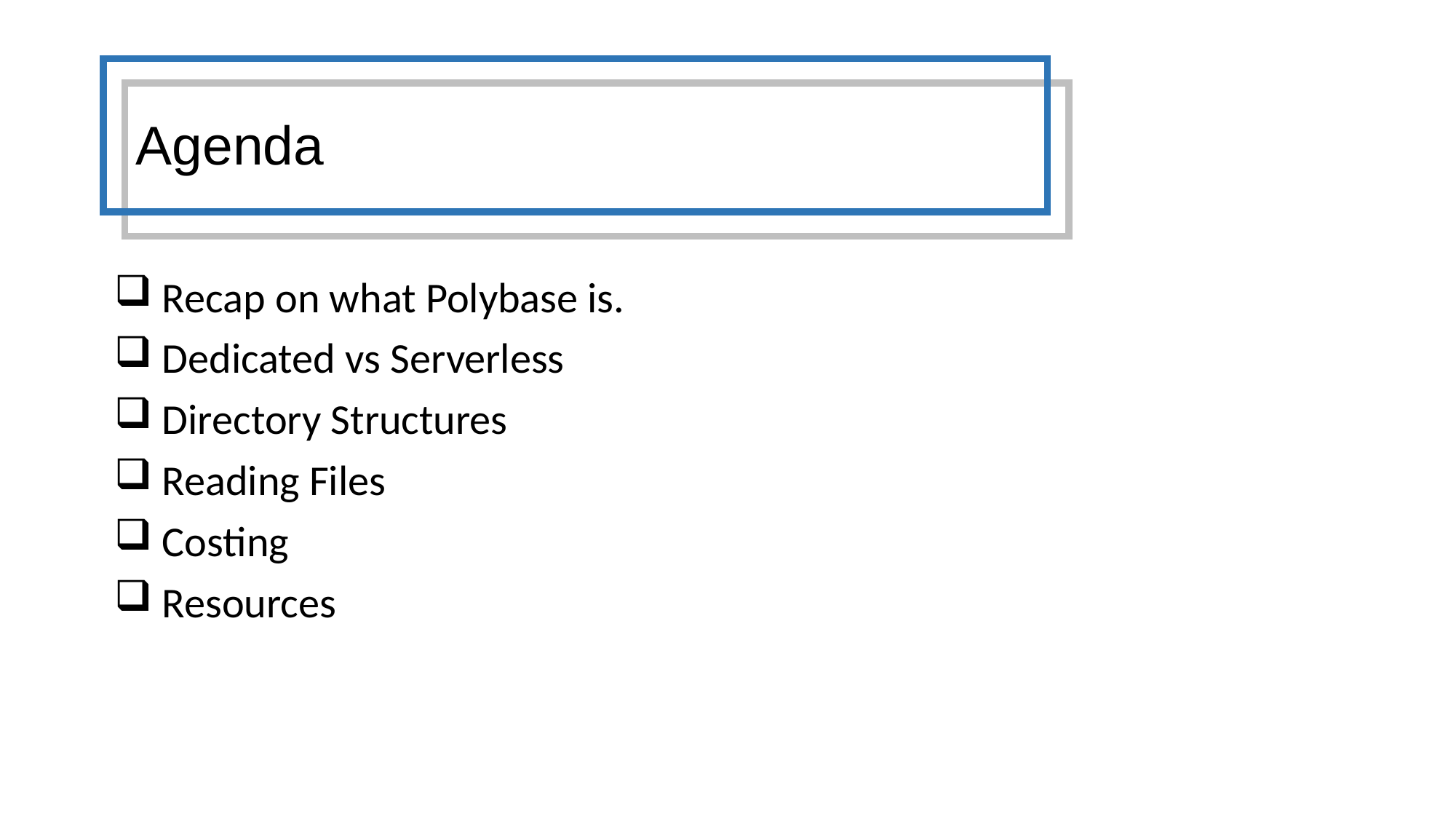

# Agenda

 Recap on what Polybase is.
 Dedicated vs Serverless
 Directory Structures
 Reading Files
 Costing
 Resources